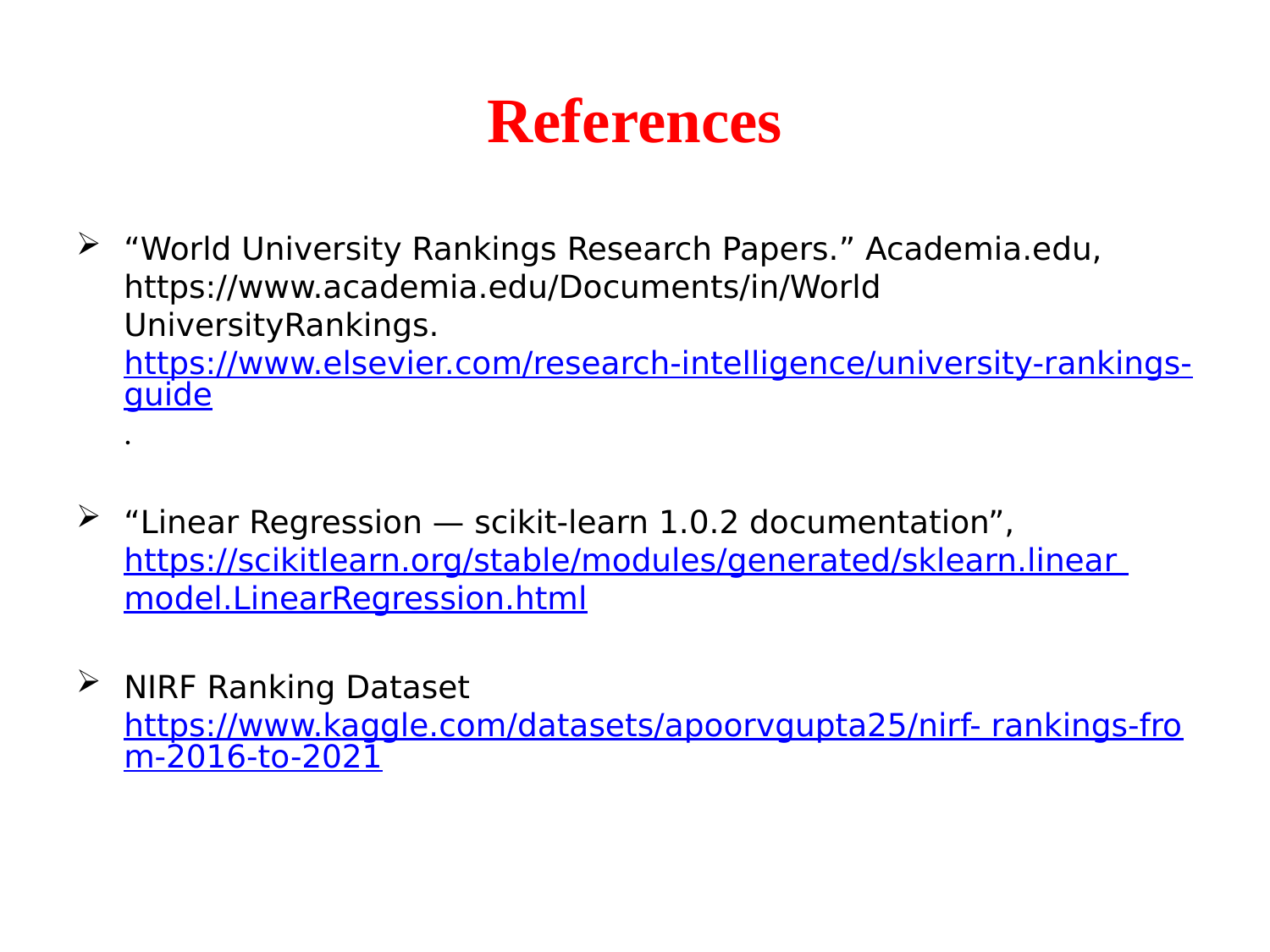

# References
“World University Rankings Research Papers.” Academia.edu, https://www.academia.edu/Documents/in/World UniversityRankings. https://www.elsevier.com/research-intelligence/university-rankings-guide.

“Linear Regression — scikit-learn 1.0.2 documentation”, https://scikitlearn.org/stable/modules/generated/sklearn.linear model.LinearRegression.html

NIRF Ranking Dataset https://www.kaggle.com/datasets/apoorvgupta25/nirf- rankings-from-2016-to-2021